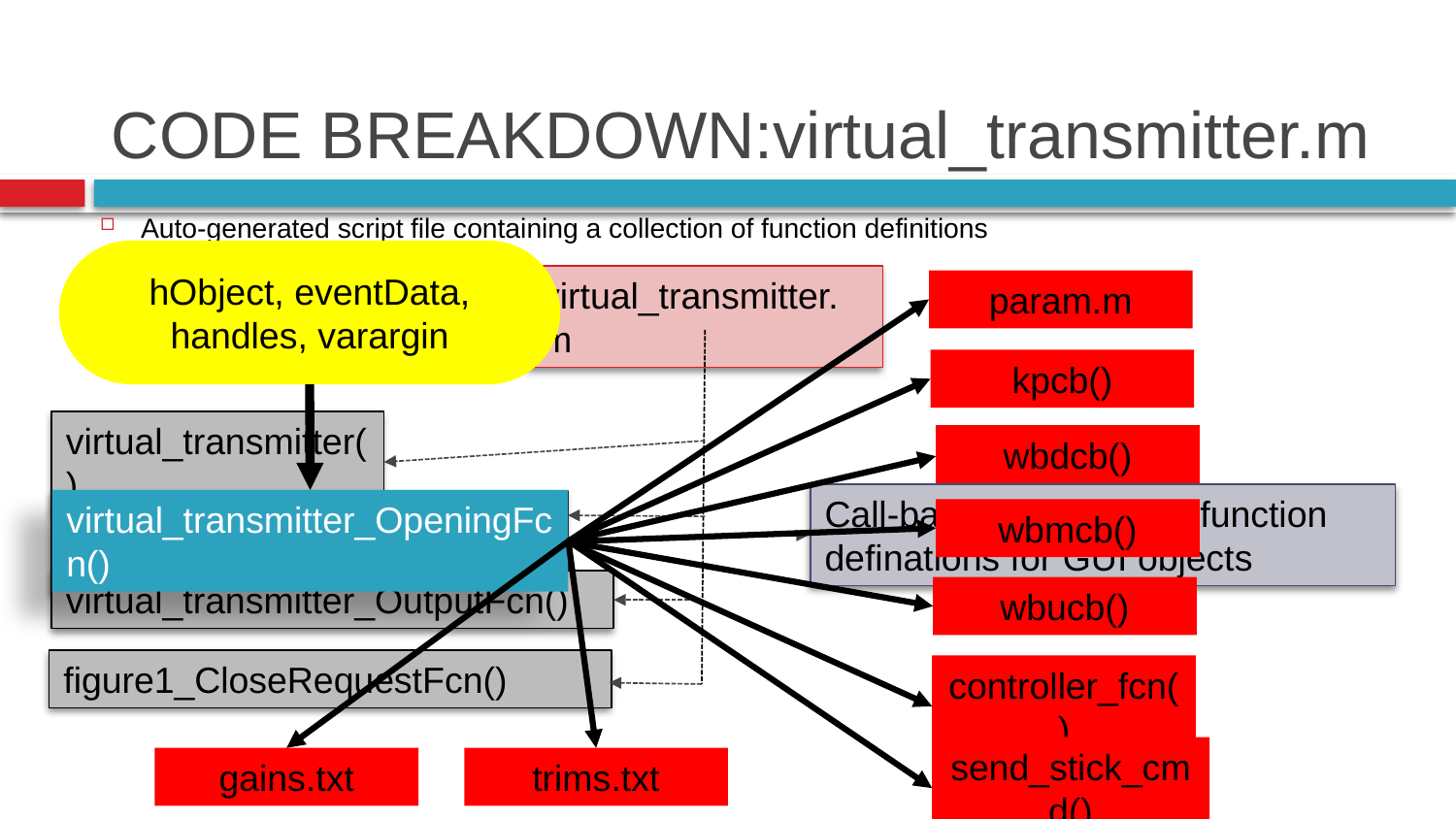

# CODE BREAKDOWN:virtual_transmitter.m
Auto-generated script file containing a collection of function definitions
hObject, eventData,
handles, varargin
virtual_transmitter.m
param.m
kpcb()
virtual_transmitter()
wbdcb()
Call-back & CreateFcn function definations for GUI objects
virtual_transmitter_OpeningFcn()
virtual_transmitter_OpeningFcn()
wbmcb()
virtual_transmitter_OutputFcn()
wbucb()
figure1_CloseRequestFcn()
controller_fcn()
send_stick_cmd()
gains.txt
trims.txt